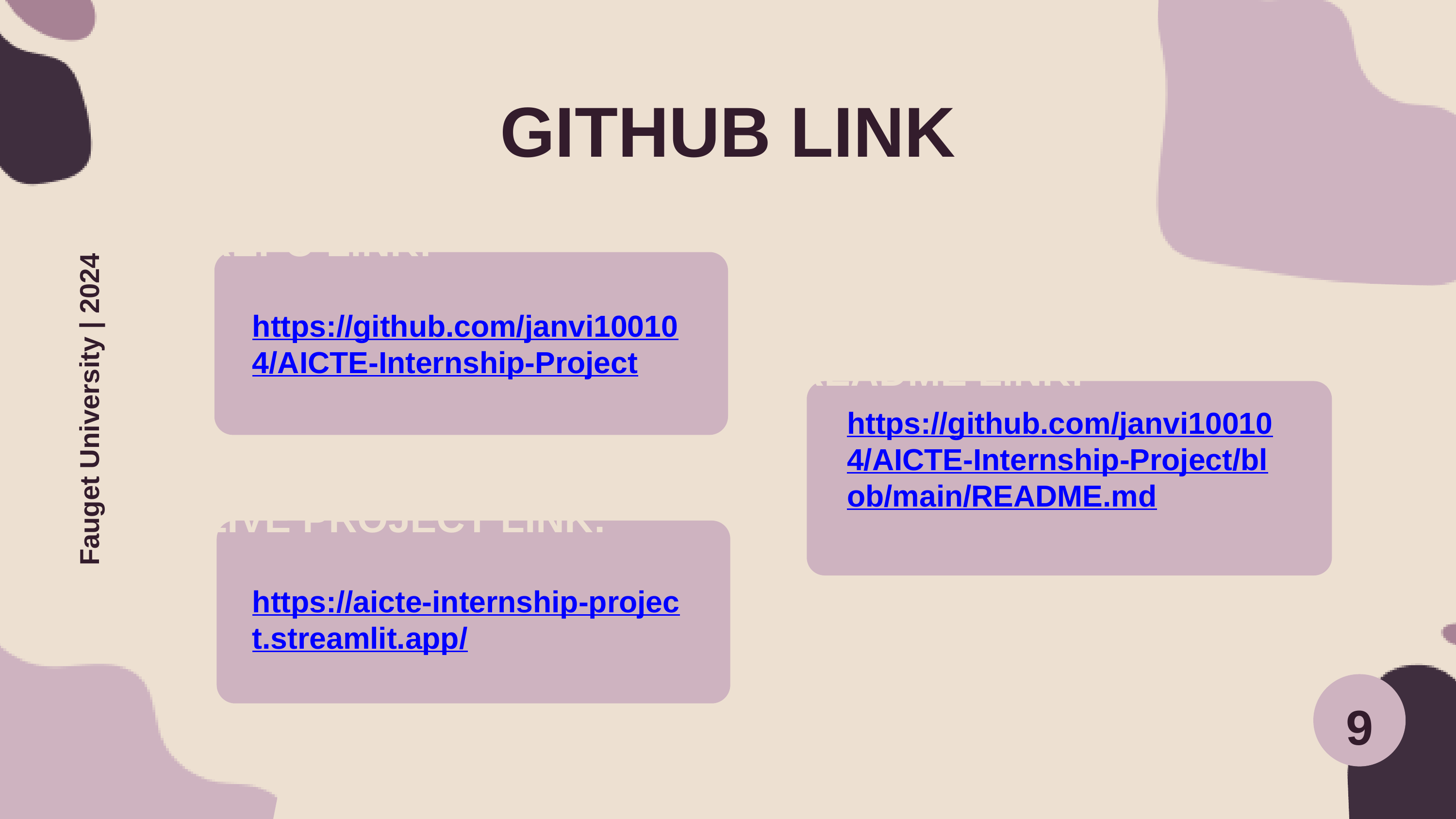

GITHUB LINK
REPO LINK:

https://github.com/janvi100104/AICTE-Internship-Project
README LINK:

Fauget University | 2024
https://github.com/janvi100104/AICTE-Internship-Project/blob/main/README.md
LIVE PROJECT LINK:

https://aicte-internship-project.streamlit.app/

9